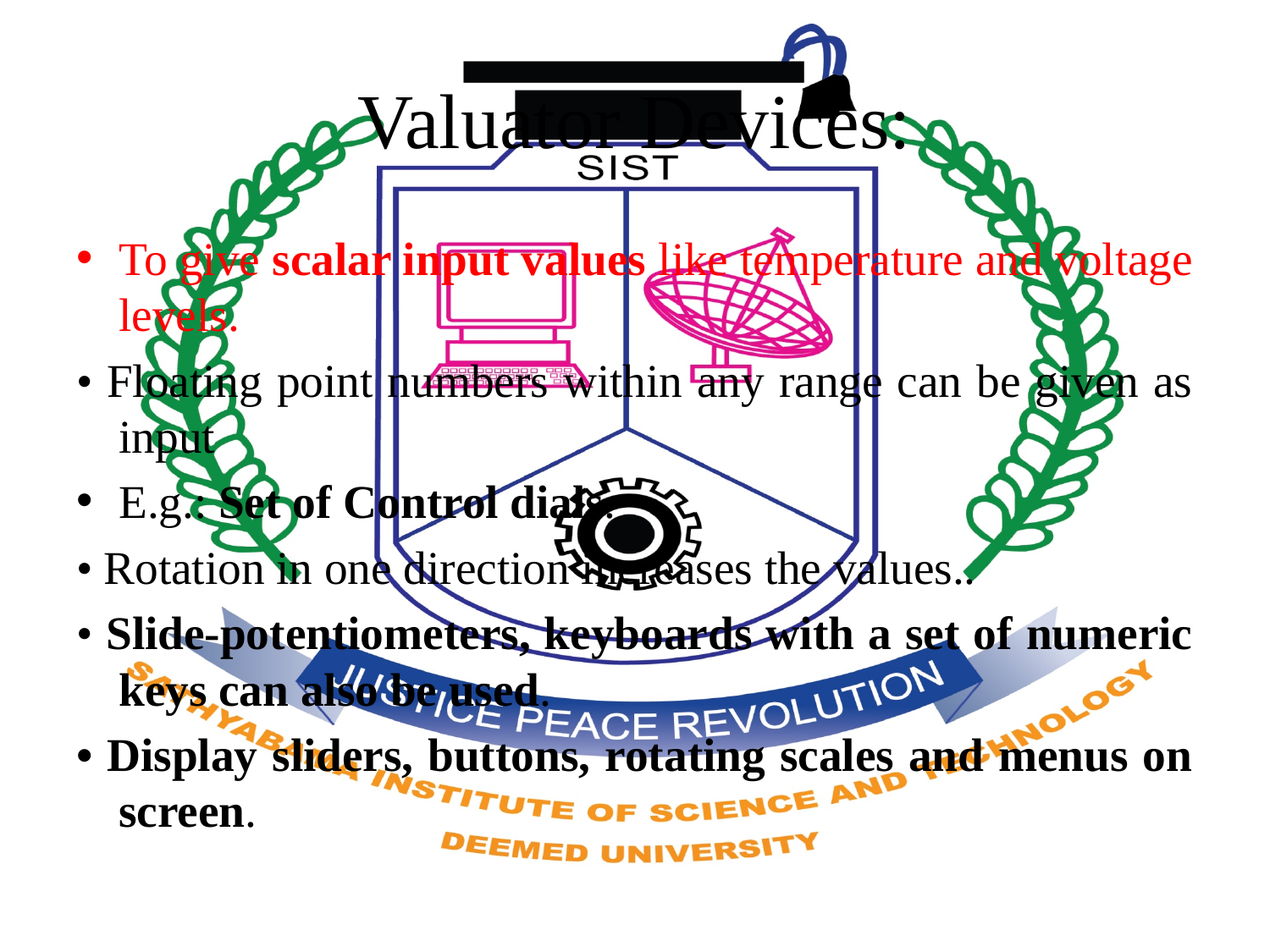

# Valuator Devices:
To give scalar input values like temperature and voltage levels.
• Floating point numbers within any range can be given as input
E.g.: Set of Control dials.
• Rotation in one direction increases the values..
• Slide-potentiometers, keyboards with a set of numeric keys can also be used.
• Display sliders, buttons, rotating scales and menus on screen.